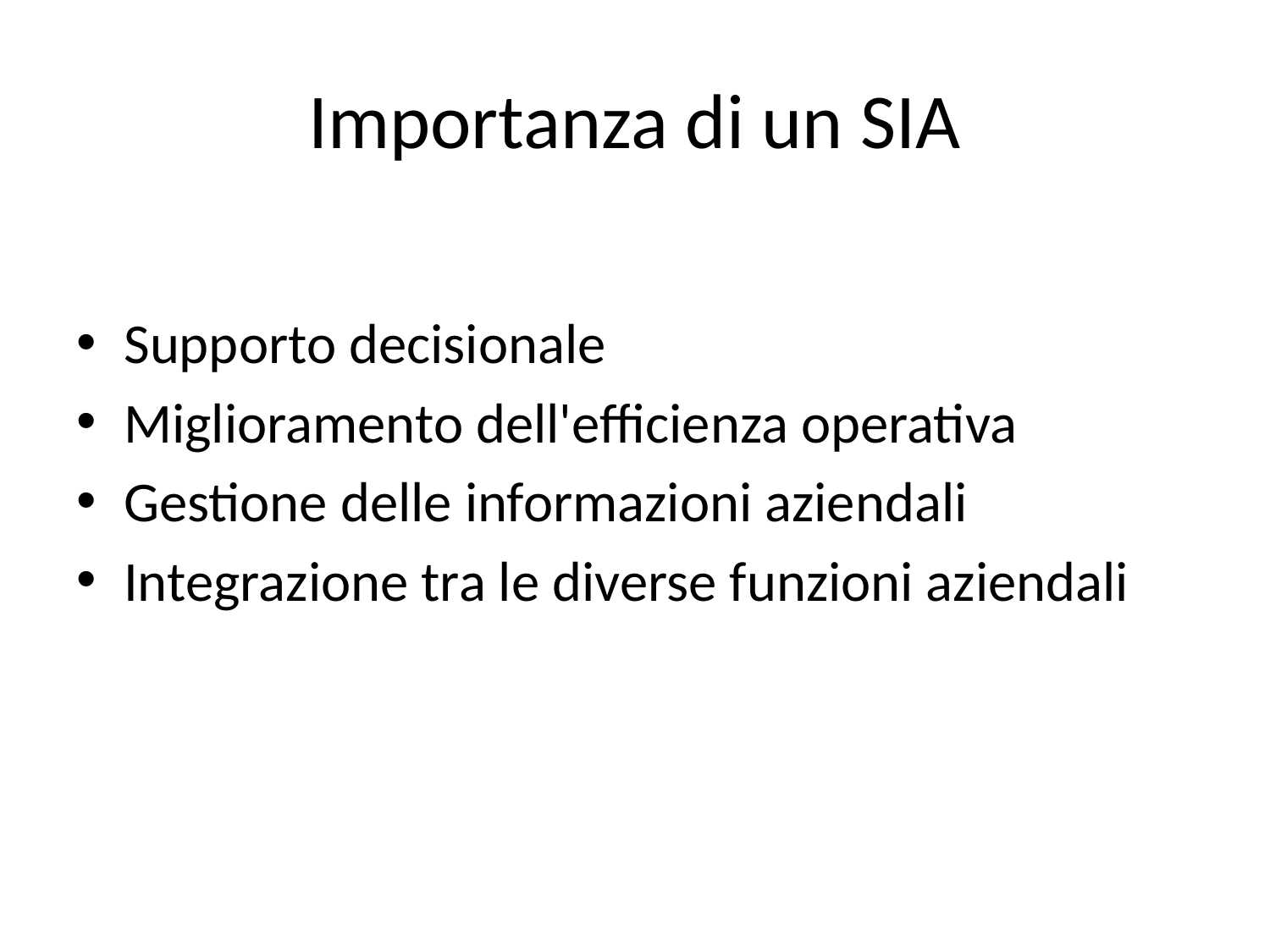

# Importanza di un SIA

Supporto decisionale
Miglioramento dell'efficienza operativa
Gestione delle informazioni aziendali
Integrazione tra le diverse funzioni aziendali